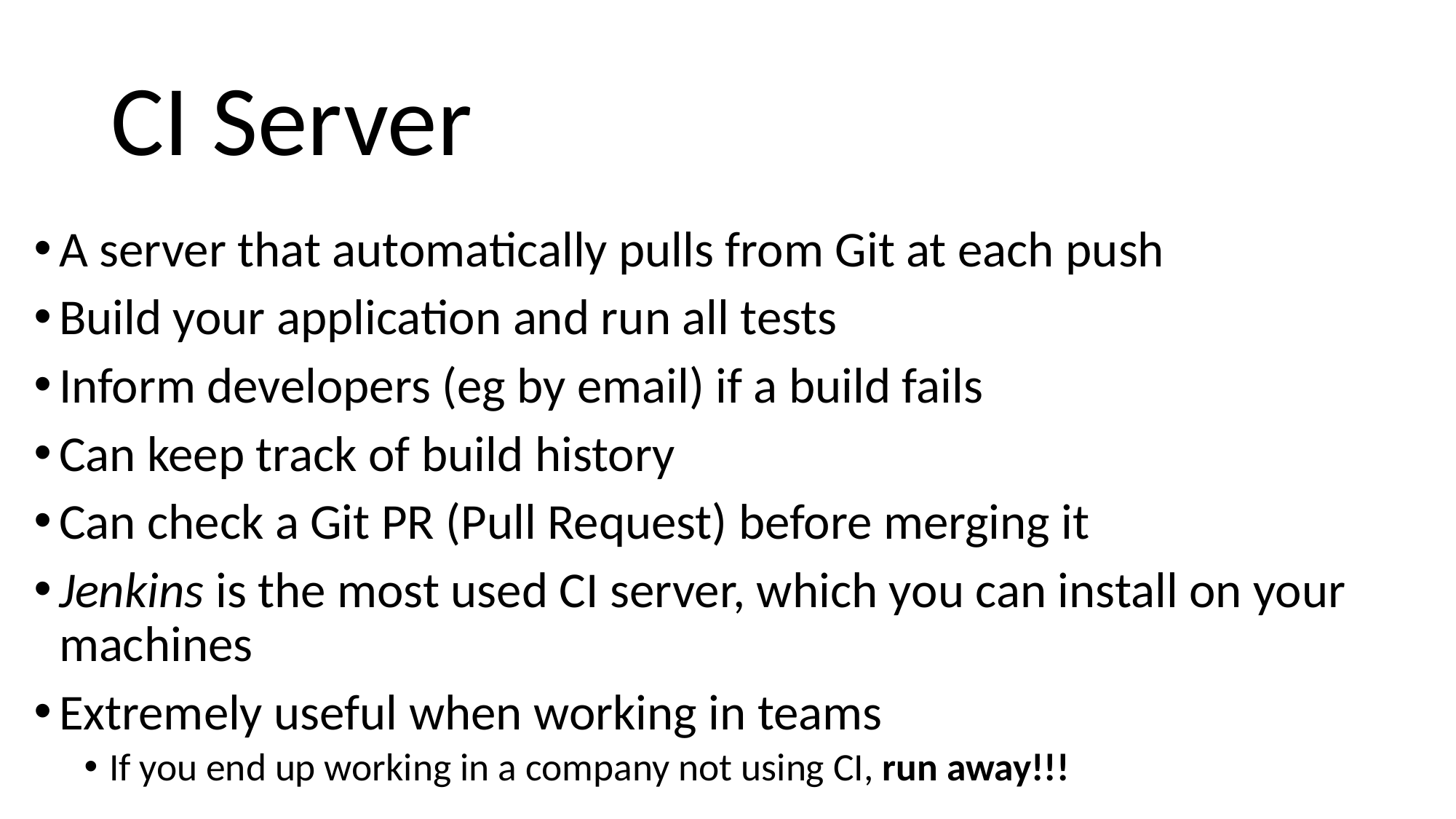

# CI Server
A server that automatically pulls from Git at each push
Build your application and run all tests
Inform developers (eg by email) if a build fails
Can keep track of build history
Can check a Git PR (Pull Request) before merging it
Jenkins is the most used CI server, which you can install on your machines
Extremely useful when working in teams
If you end up working in a company not using CI, run away!!!